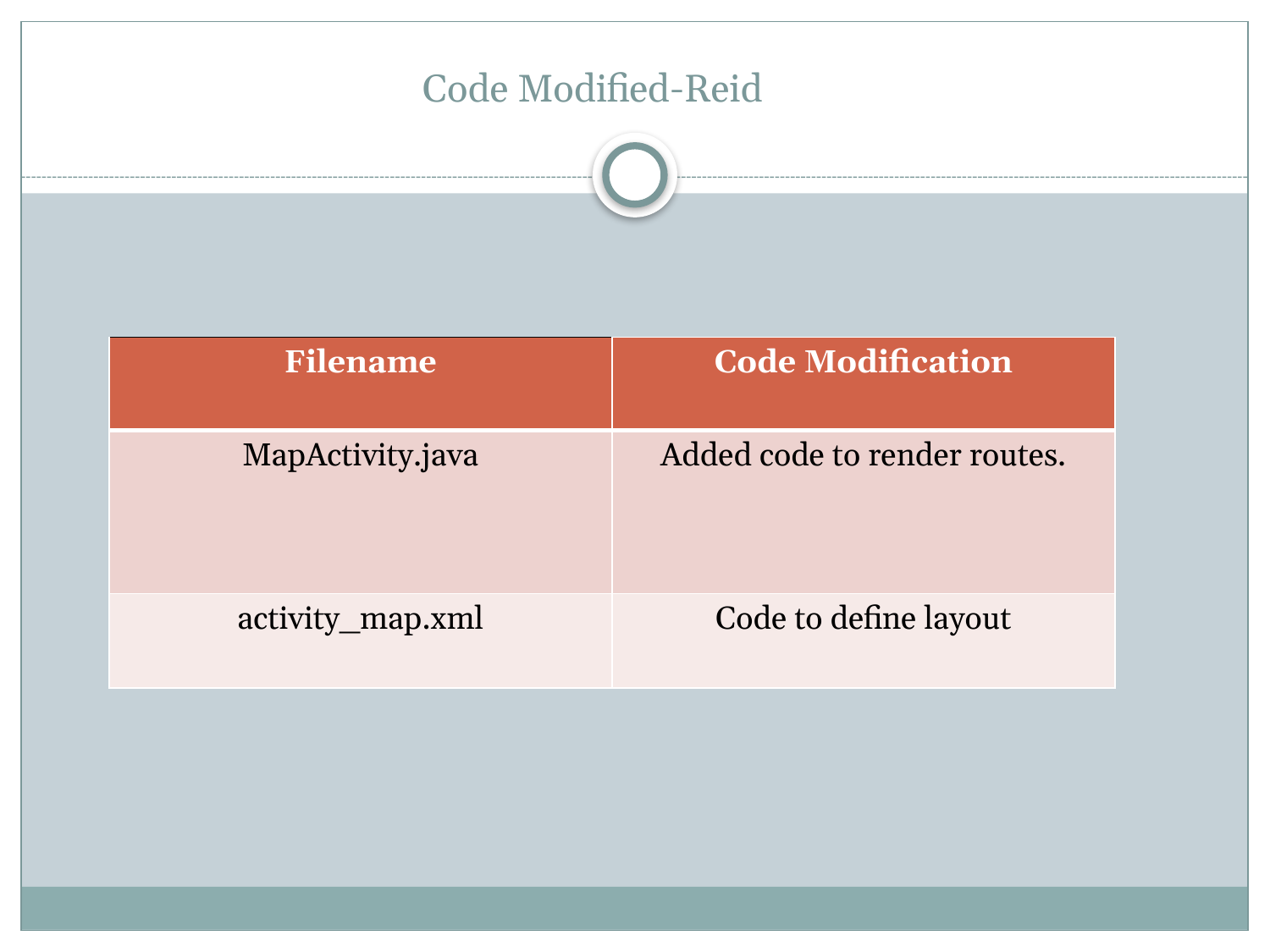

# Code Modified-Reid
| Filename | Code Modification |
| --- | --- |
| MapActivity.java | Added code to render routes. |
| activity\_map.xml | Code to define layout |